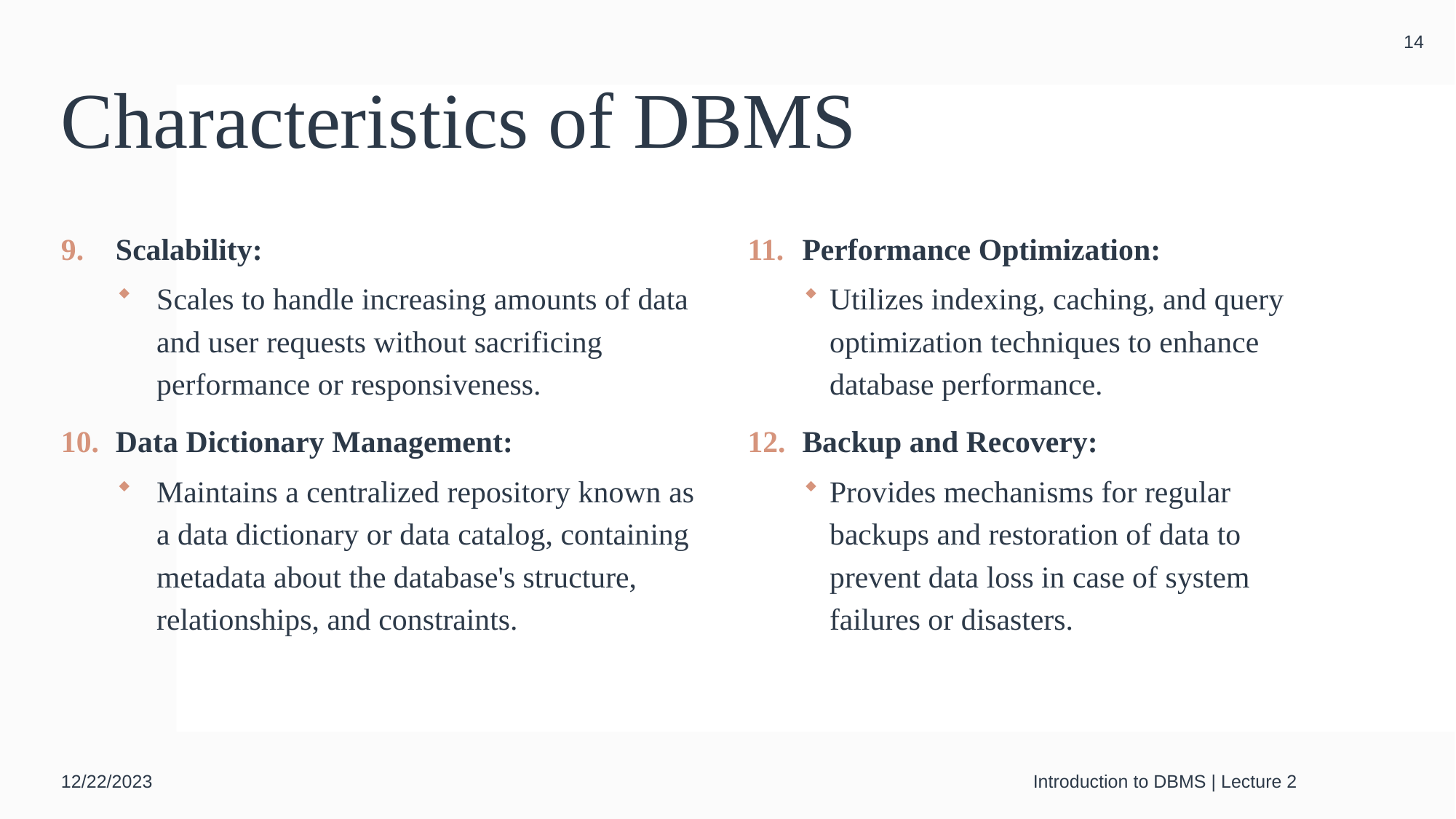

14
# Characteristics of DBMS
Scalability:
Scales to handle increasing amounts of data and user requests without sacrificing performance or responsiveness.
Data Dictionary Management:
Maintains a centralized repository known as a data dictionary or data catalog, containing metadata about the database's structure, relationships, and constraints.
Performance Optimization:
Utilizes indexing, caching, and query optimization techniques to enhance database performance.
Backup and Recovery:
Provides mechanisms for regular backups and restoration of data to prevent data loss in case of system failures or disasters.
12/22/2023
Introduction to DBMS | Lecture 2